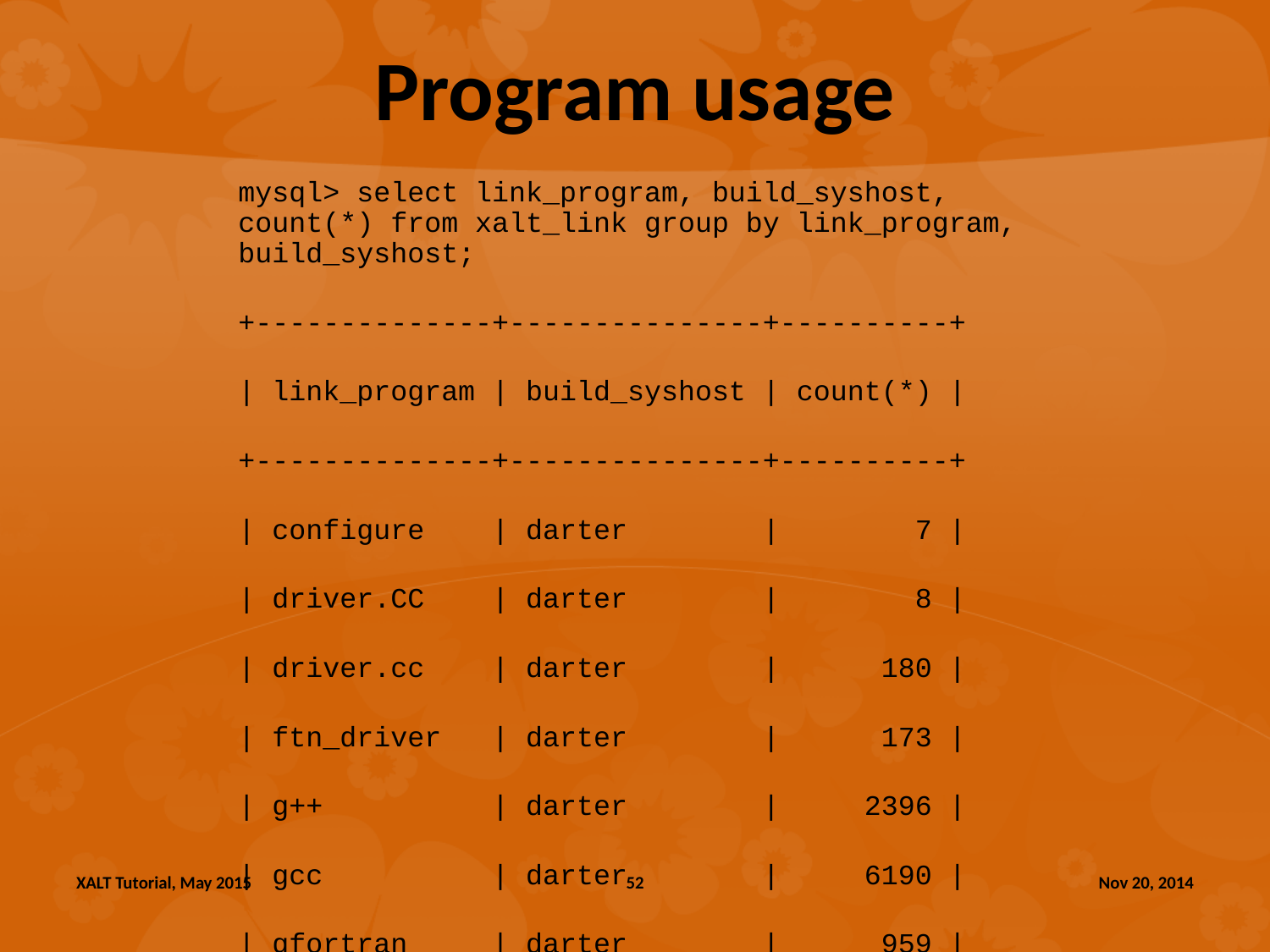

# Program usage
mysql> select link_program, build_syshost, count(*) from xalt_link group by link_program, build_syshost;
+--------------+---------------+----------+
| link_program | build_syshost | count(*) |
+--------------+---------------+----------+
| configure    | darter        |        7 |
| driver.CC    | darter        |        8 |
| driver.cc    | darter        |      180 |
| ftn_driver   | darter        |      173 |
| g++          | darter        |     2396 |
| gcc          | darter        |     6190 |
| gfortran     | darter        |      959 |
| icc          | darter        |     1890 |
| icpc         | darter        |      562 |
| ifort        | darter        |      915 |
| make         | darter        |      123 |
+--------------+---------------+----------+
11 rows in set (0.02 sec)

|

XALT Tutorial, May 2015
52
Nov 20, 2014